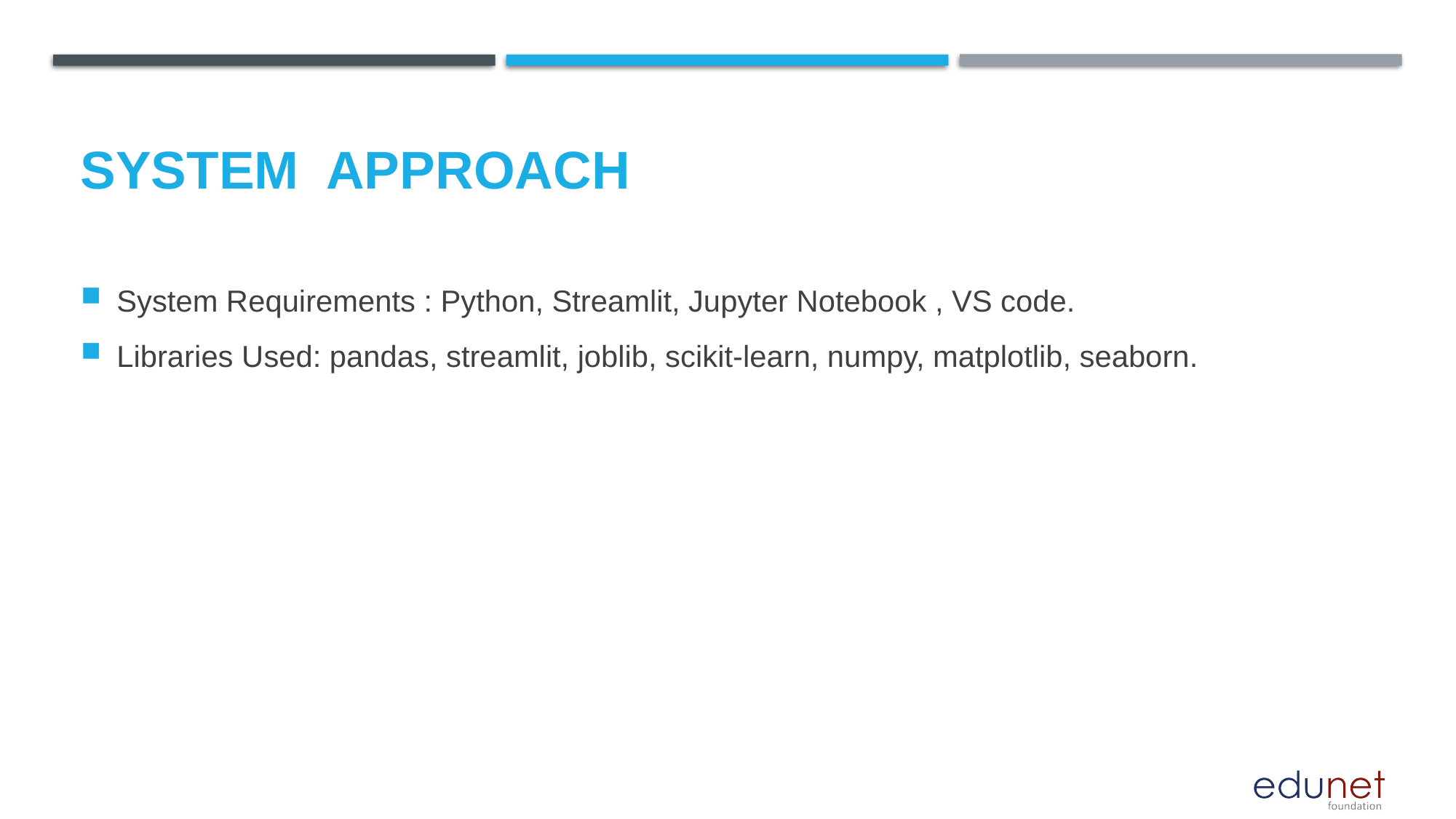

# System  Approach
System Requirements : Python, Streamlit, Jupyter Notebook , VS code.
Libraries Used: pandas, streamlit, joblib, scikit-learn, numpy, matplotlib, seaborn.